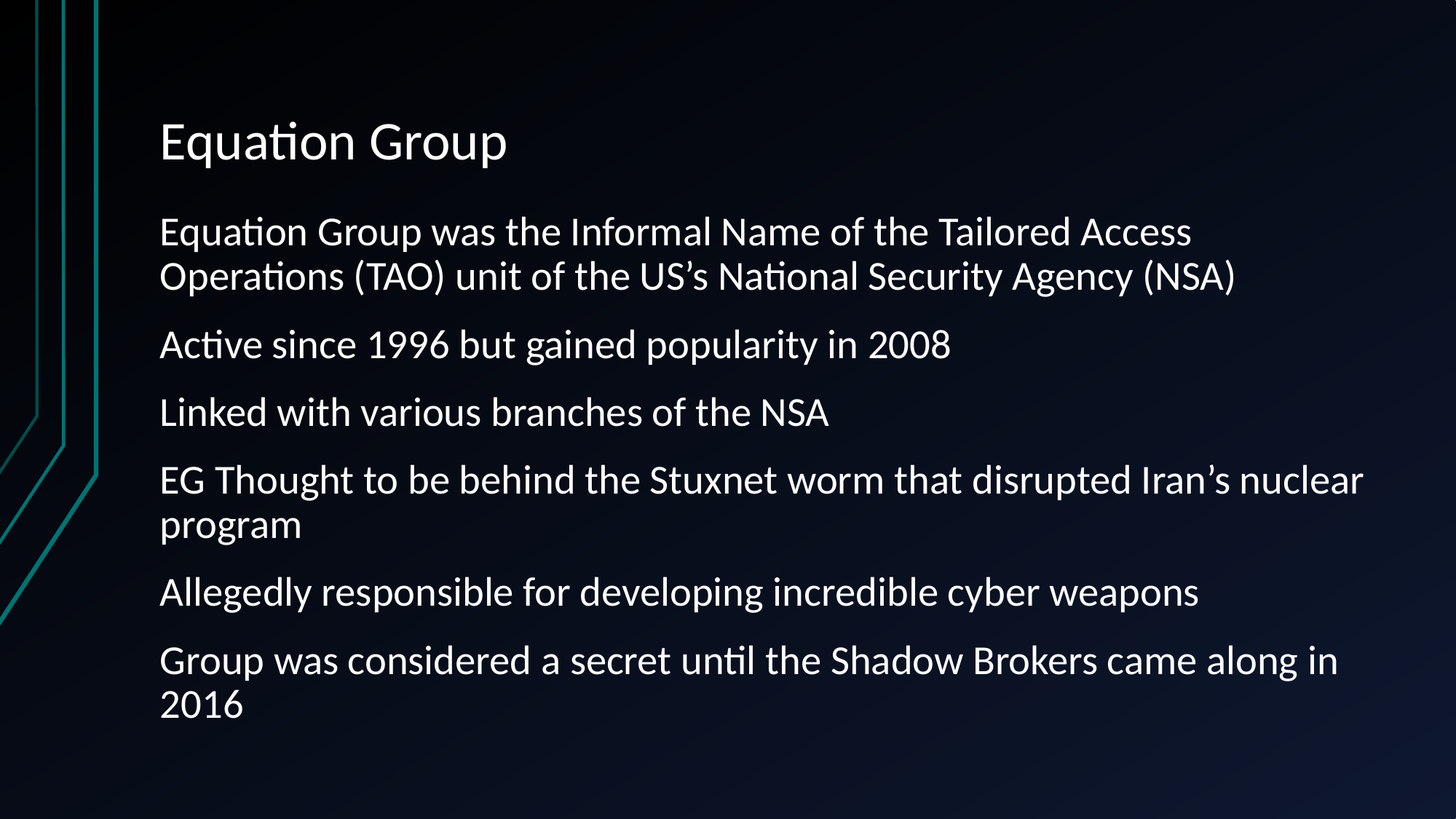

# Equation Group
Equation Group was the Informal Name of the Tailored Access Operations (TAO) unit of the US’s National Security Agency (NSA)
Active since 1996 but gained popularity in 2008
Linked with various branches of the NSA
EG Thought to be behind the Stuxnet worm that disrupted Iran’s nuclear program
Allegedly responsible for developing incredible cyber weapons
Group was considered a secret until the Shadow Brokers came along in 2016